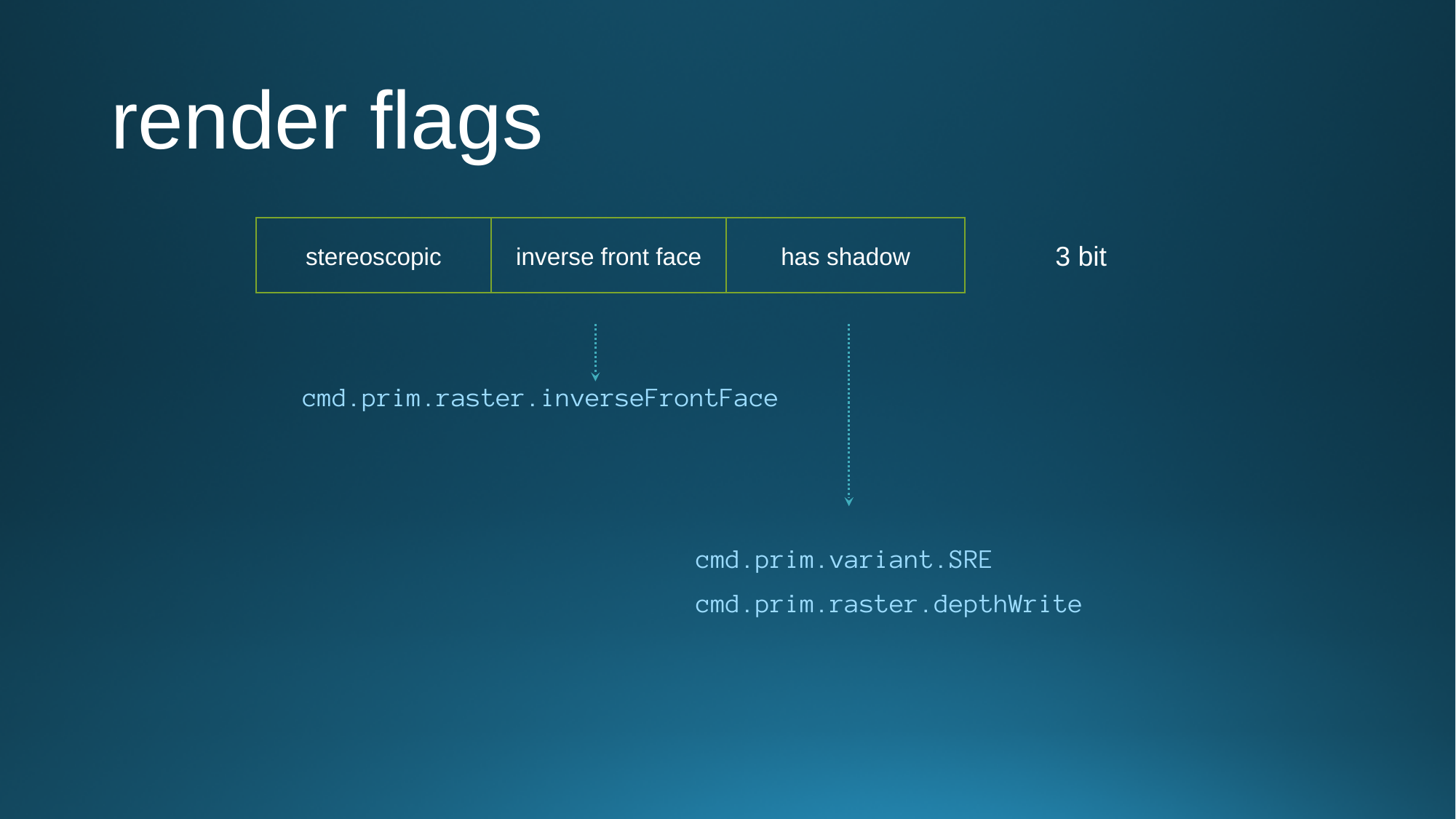

# render flags
has shadow
inverse front face
stereoscopic
3 bit
cmd.prim.raster.inverseFrontFace
cmd.prim.variant.SRE
cmd.prim.raster.depthWrite